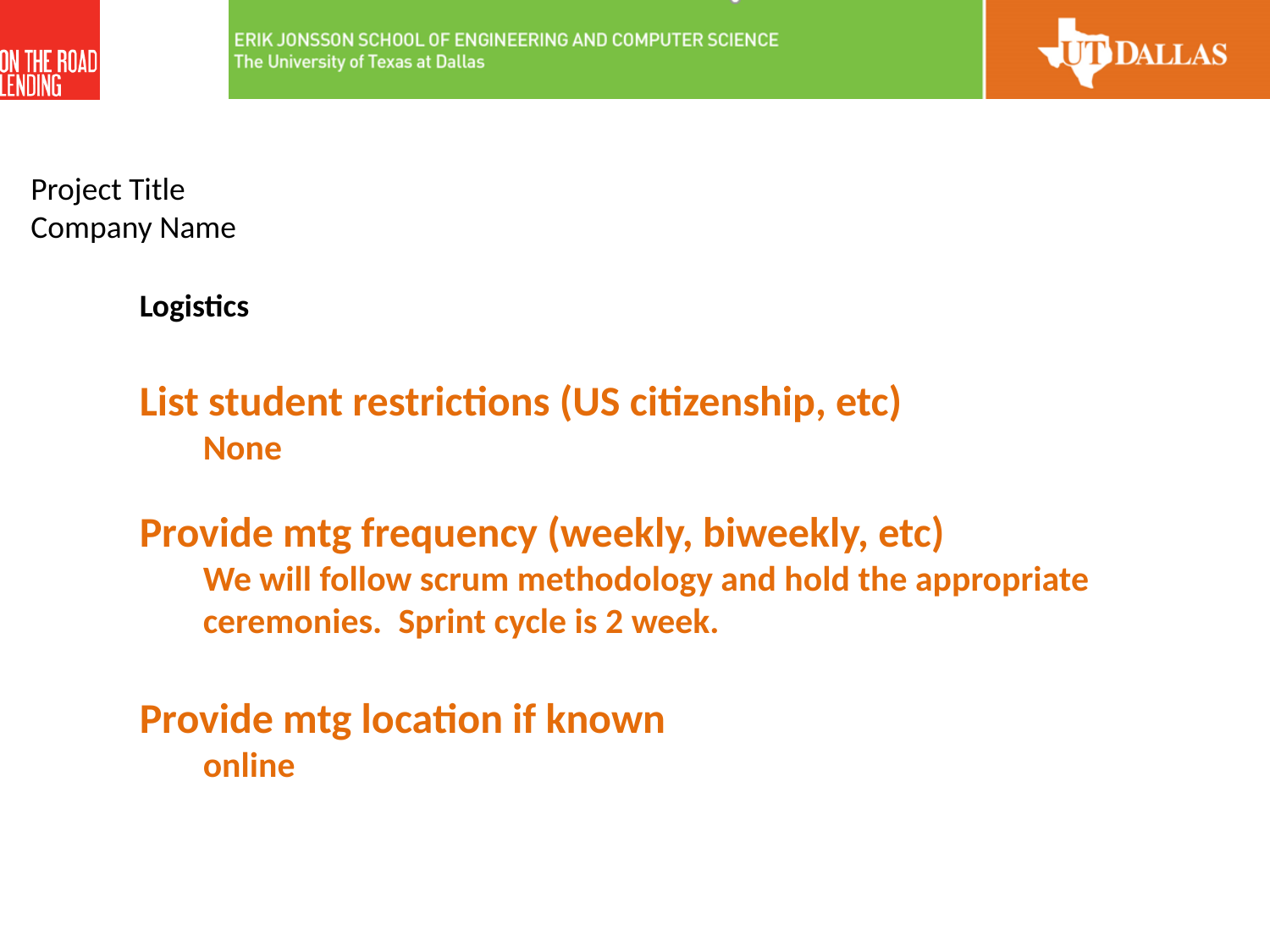

Project Title
Company Name
Logistics

List student restrictions (US citizenship, etc)
None

Provide mtg frequency (weekly, biweekly, etc)
We will follow scrum methodology and hold the appropriate ceremonies.  Sprint cycle is 2 week.

Provide mtg location if known
online